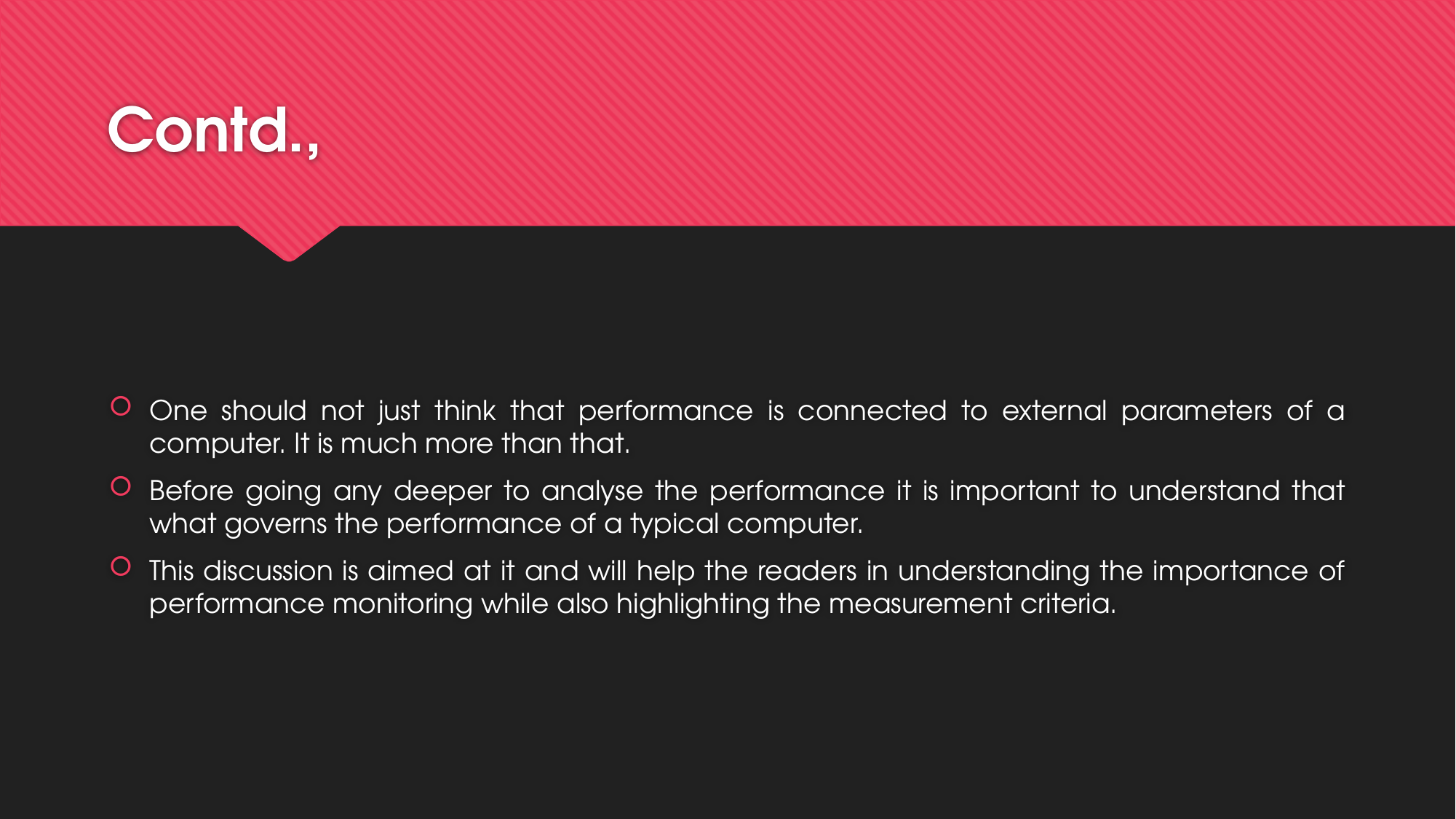

# Contd.,

One should not just think that performance is connected to external parameters of a computer. It is much more than that.
Before going any deeper to analyse the performance it is important to understand that what governs the performance of a typical computer.
This discussion is aimed at it and will help the readers in understanding the importance of performance monitoring while also highlighting the measurement criteria.